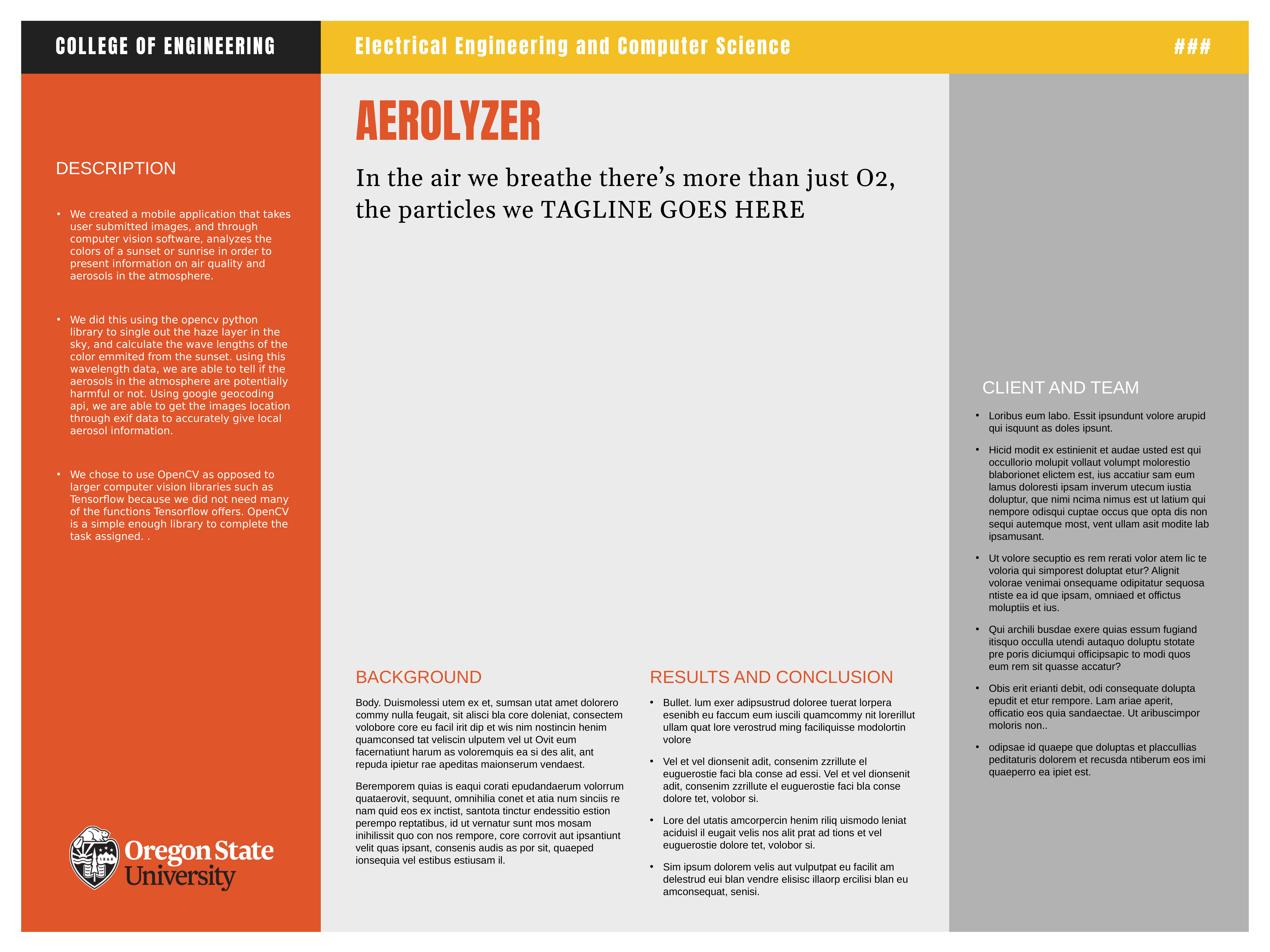

###
Aerolyzer

Description
In the air we breathe there’s more than just O2, the particles we TAGLINE GOES HERE

We created a mobile application that takes user submitted images, and through computer vision software, analyzes the colors of a sunset or sunrise in order to present information on air quality and aerosols in the atmosphere.

We did this using the opencv python library to single out the haze layer in the sky, and calculate the wave lengths of the color emmited from the sunset. using this wavelength data, we are able to tell if the aerosols in the atmosphere are potentially harmful or not. Using google geocoding api, we are able to get the images location through exif data to accurately give local aerosol information.

We chose to use OpenCV as opposed to larger computer vision libraries such as Tensorflow because we did not need many of the functions Tensorflow offers. OpenCV is a simple enough library to complete the task assigned. .

Client and Team
Loribus eum labo. Essit ipsundunt volore arupid qui isquunt as doles ipsunt.
Hicid modit ex estinienit et audae usted est qui occullorio molupit vollaut volumpt molorestio blaborionet elictem est, ius accatiur sam eum lamus doloresti ipsam inverum utecum iustia doluptur, que nimi ncima nimus est ut latium qui nempore odisqui cuptae occus que opta dis non sequi autemque most, vent ullam asit modite lab ipsamusant.
Ut volore secuptio es rem rerati volor atem lic te voloria qui simporest doluptat etur? Alignit volorae venimai onsequame odipitatur sequosa ntiste ea id que ipsam, omniaed et offictus moluptiis et ius.
Qui archili busdae exere quias essum fugiand itisquo occulla utendi autaquo doluptu stotate pre poris diciumqui officipsapic to modi quos eum rem sit quasse accatur?
Obis erit erianti debit, odi consequate dolupta epudit et etur rempore. Lam ariae aperit, officatio eos quia sandaectae. Ut aribuscimpor moloris non..
odipsae id quaepe que doluptas et placcullias peditaturis dolorem et recusda ntiberum eos imi quaeperro ea ipiet est.
Results and Conclusion
Background
Body. Duismolessi utem ex et, sumsan utat amet dolorero commy nulla feugait, sit alisci bla core doleniat, consectem volobore core eu facil irit dip et wis nim nostincin henim quamconsed tat veliscin ulputem vel ut Ovit eum facernatiunt harum as voloremquis ea si des alit, ant repuda ipietur rae apeditas maionserum vendaest.
Beremporem quias is eaqui corati epudandaerum volorrum quataerovit, sequunt, omnihilia conet et atia num sinciis re nam quid eos ex inctist, santota tinctur endessitio estion perempo reptatibus, id ut vernatur sunt mos mosam inihilissit quo con nos rempore, core corrovit aut ipsantiunt velit quas ipsant, consenis audis as por sit, quaeped ionsequia vel estibus estiusam il.
Bullet. lum exer adipsustrud doloree tuerat lorpera esenibh eu faccum eum iuscili quamcommy nit lorerillut ullam quat lore verostrud ming faciliquisse modolortin volore
Vel et vel dionsenit adit, consenim zzrillute el euguerostie faci bla conse ad essi. Vel et vel dionsenit adit, consenim zzrillute el euguerostie faci bla conse dolore tet, volobor si.
Lore del utatis amcorpercin henim riliq uismodo leniat aciduisl il eugait velis nos alit prat ad tions et vel euguerostie dolore tet, volobor si.
Sim ipsum dolorem velis aut vulputpat eu facilit am delestrud eui blan vendre elisisc illaorp ercilisi blan eu amconsequat, senisi.